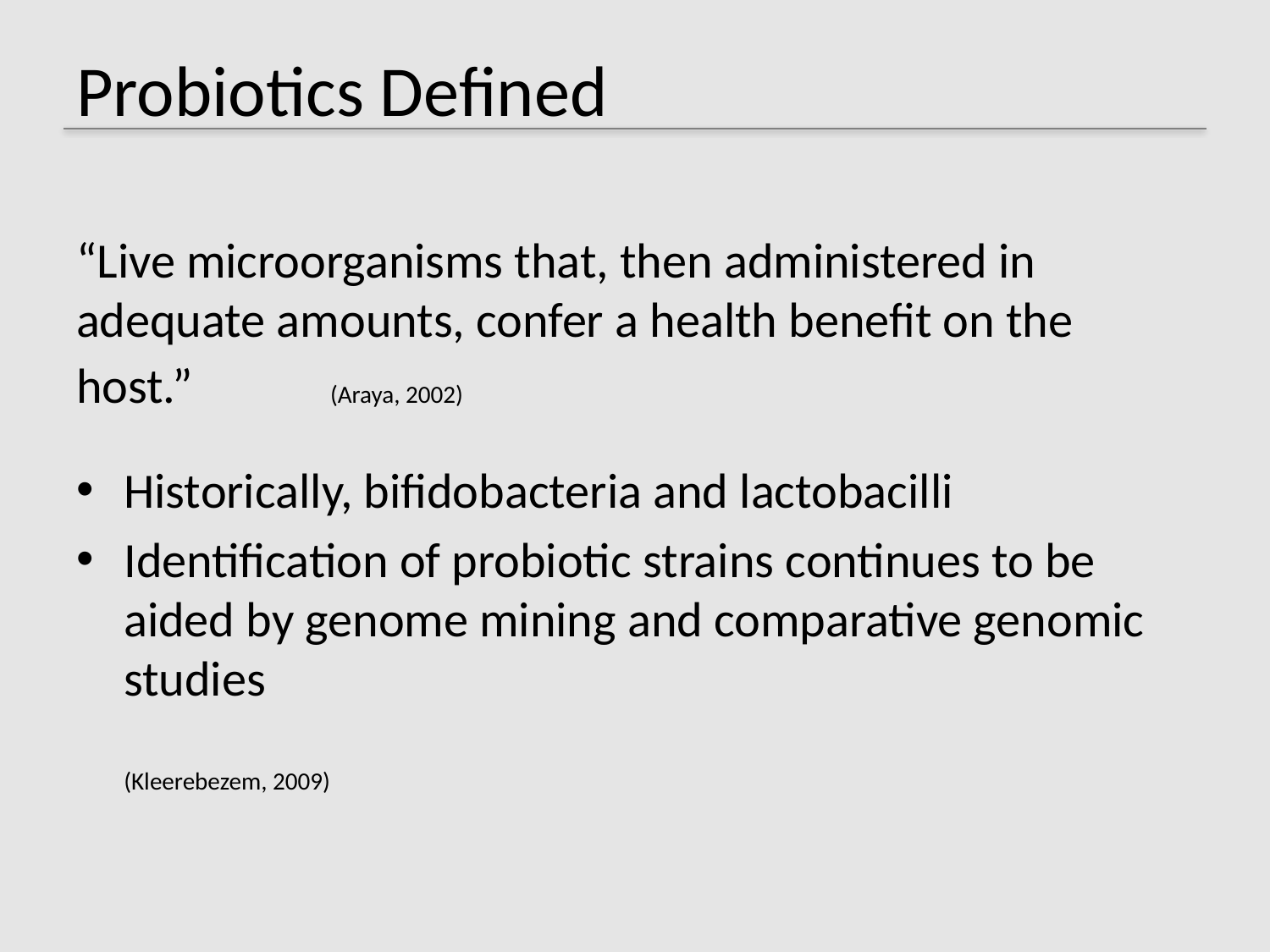

# Probiotics Defined
“Live microorganisms that, then administered in adequate amounts, confer a health benefit on the host.” 	(Araya, 2002)

Historically, bifidobacteria and lactobacilli
Identification of probiotic strains continues to be aided by genome mining and comparative genomic studies 	(Kleerebezem, 2009)